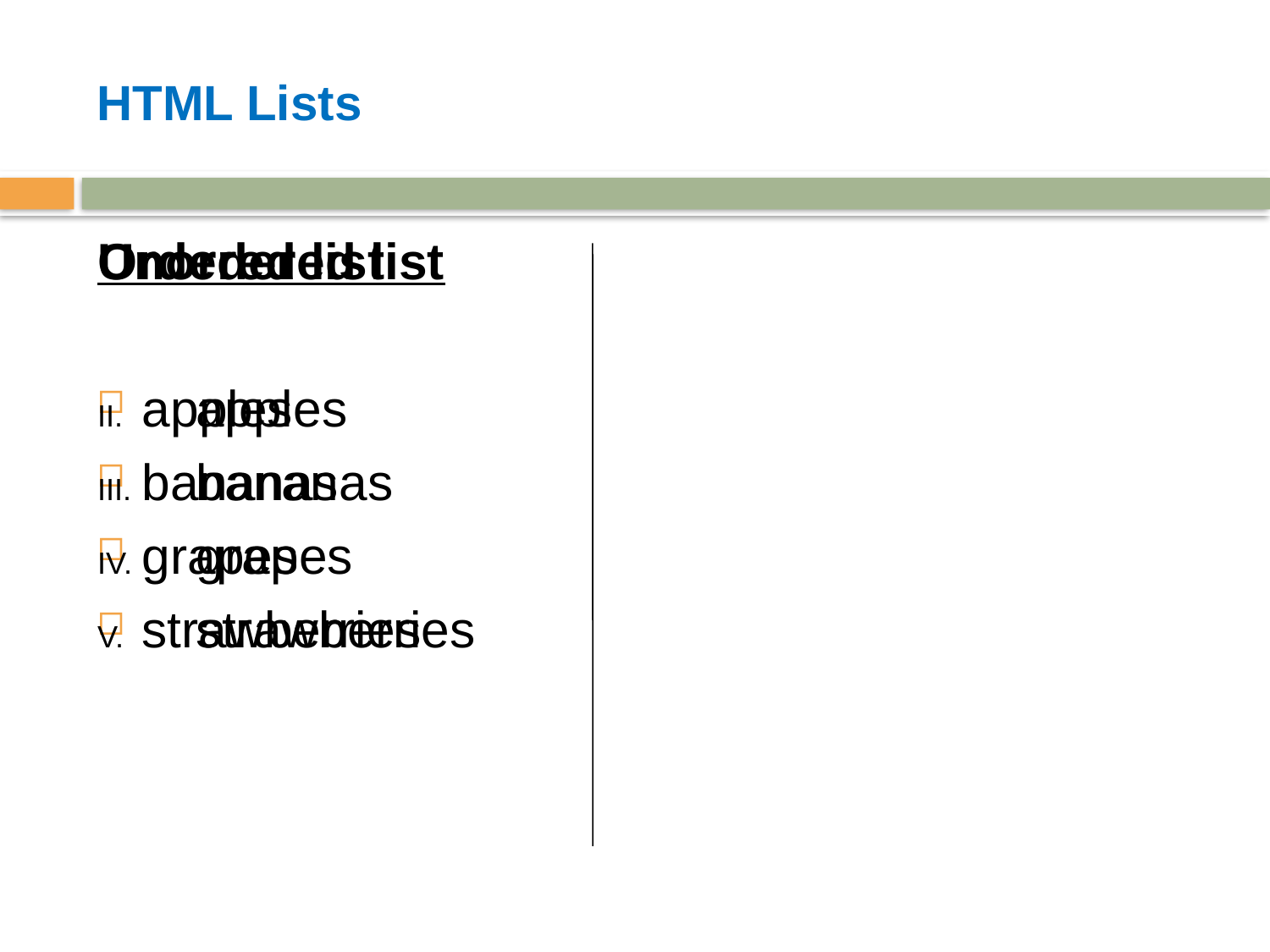

# HTML Lists
Unordered list

apples
bananas
grapes
strawberries

Ordered list

apples
bananas
grapes
strawberries

44